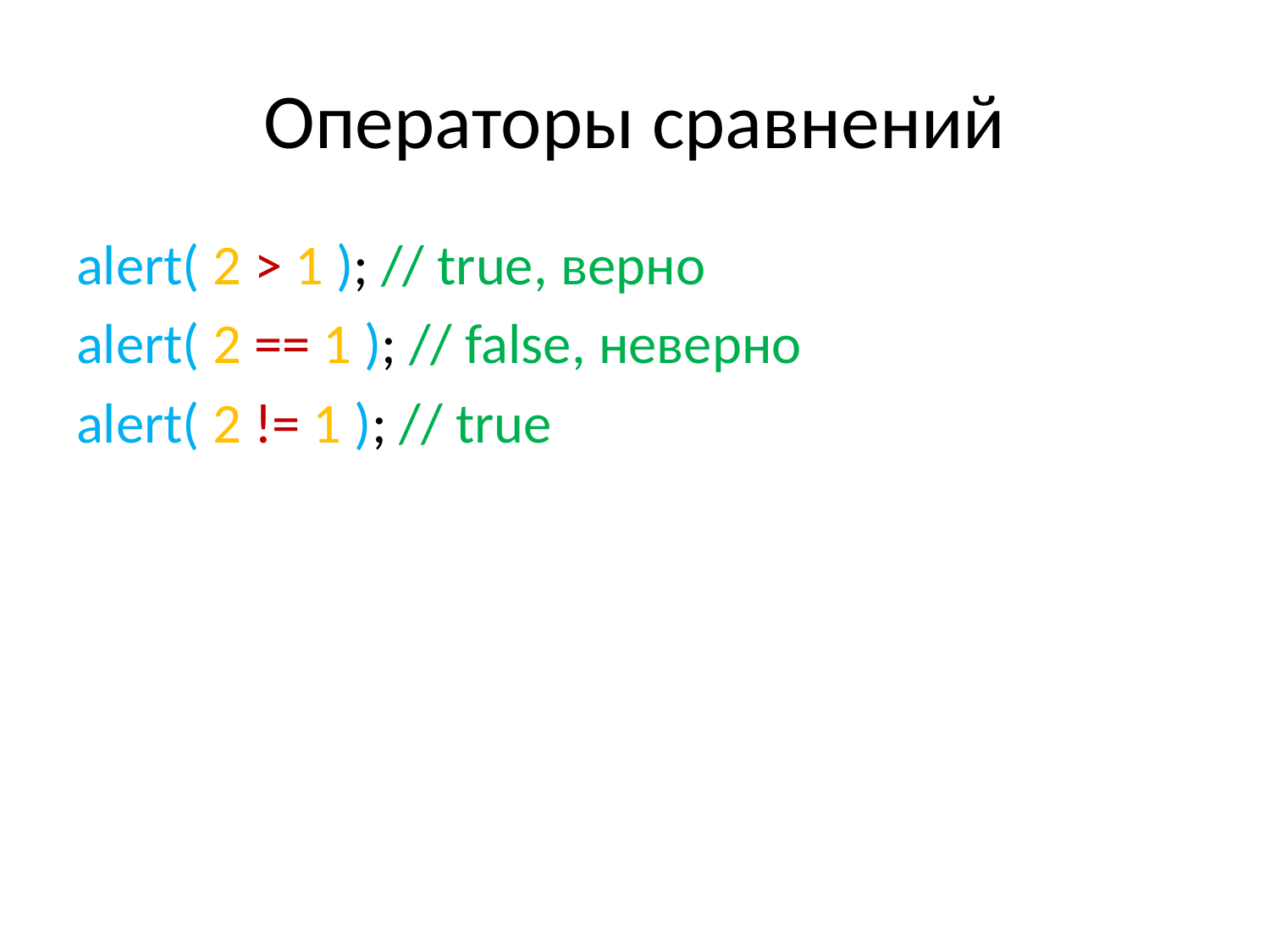

# Операторы сравнений
alert( 2 > 1 ); // true, верно
alert( 2 == 1 ); // false, неверно
alert( 2 != 1 ); // true